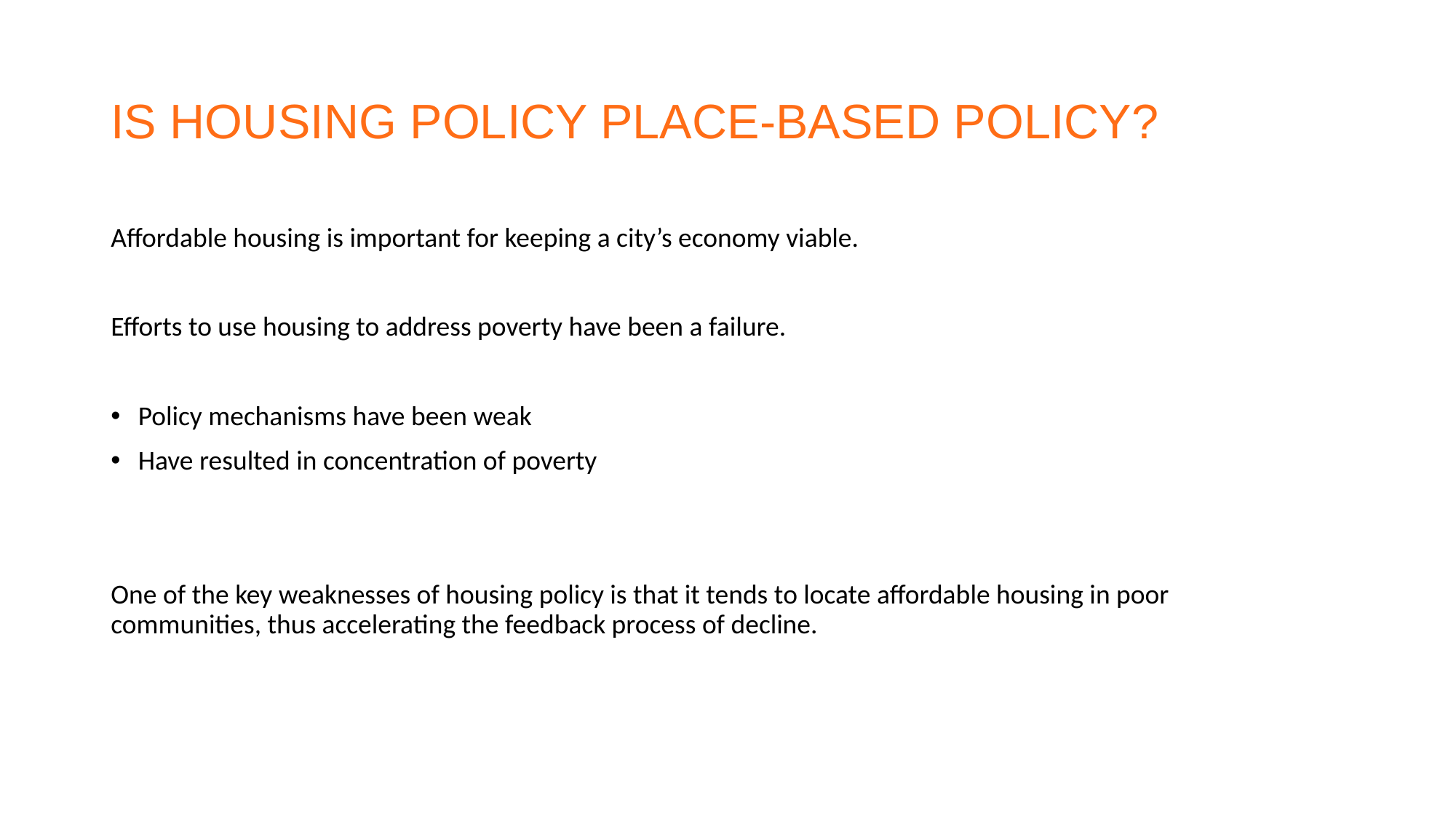

# Is housing policy place-based policy?
Affordable housing is important for keeping a city’s economy viable.

Efforts to use housing to address poverty have been a failure.

Policy mechanisms have been weak
Have resulted in concentration of poverty

One of the key weaknesses of housing policy is that it tends to locate affordable housing in poor communities, thus accelerating the feedback process of decline.